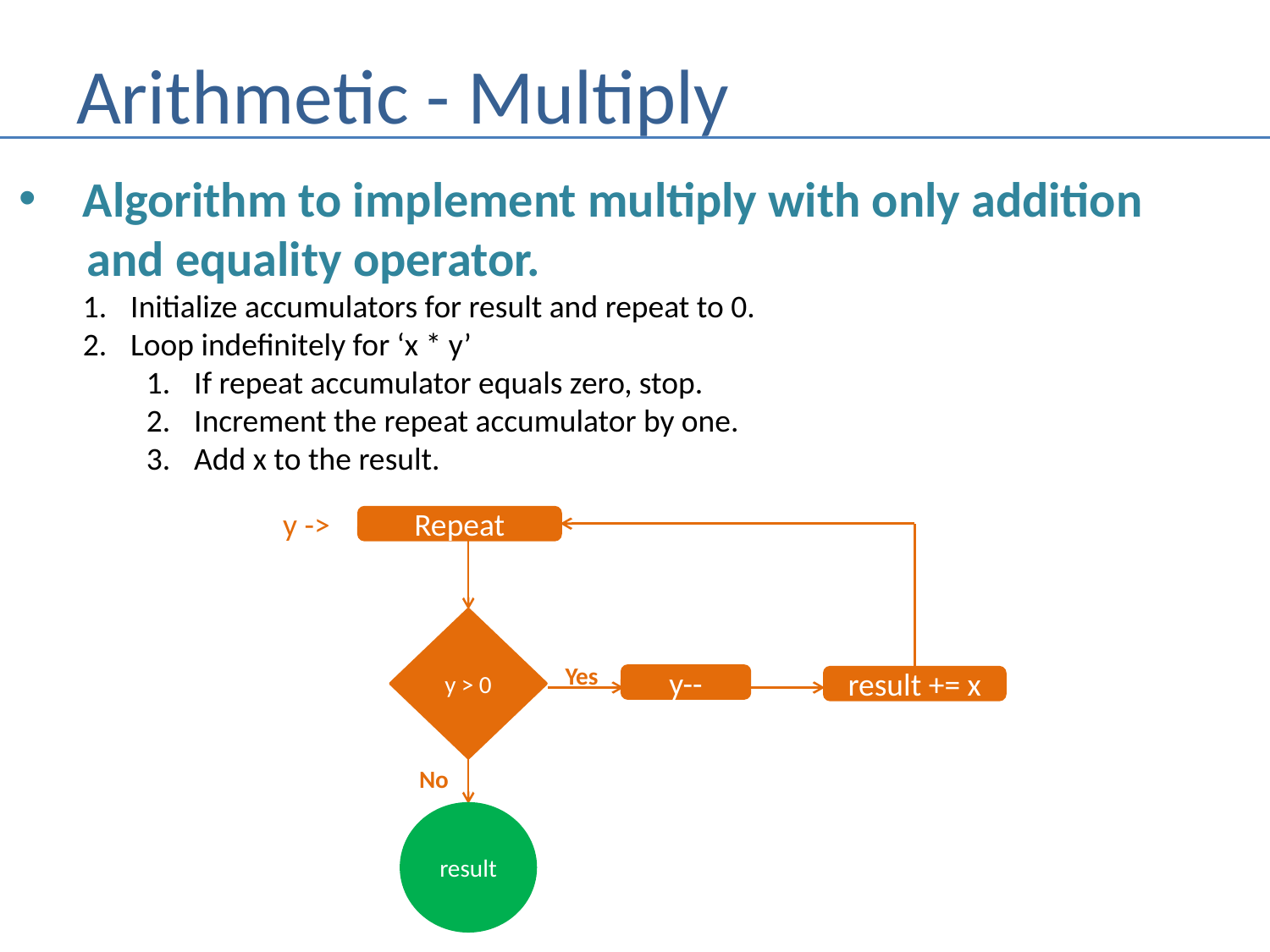

# Arithmetic - Multiply
Algorithm to implement multiply with only addition
      and equality operator.
Initialize accumulators for result and repeat to 0.
Loop indefinitely for ‘x * y’
If repeat accumulator equals zero, stop.
Increment the repeat accumulator by one.
Add x to the result.
y ->
Repeat
y > 0
Yes
y--
result += x
No
result